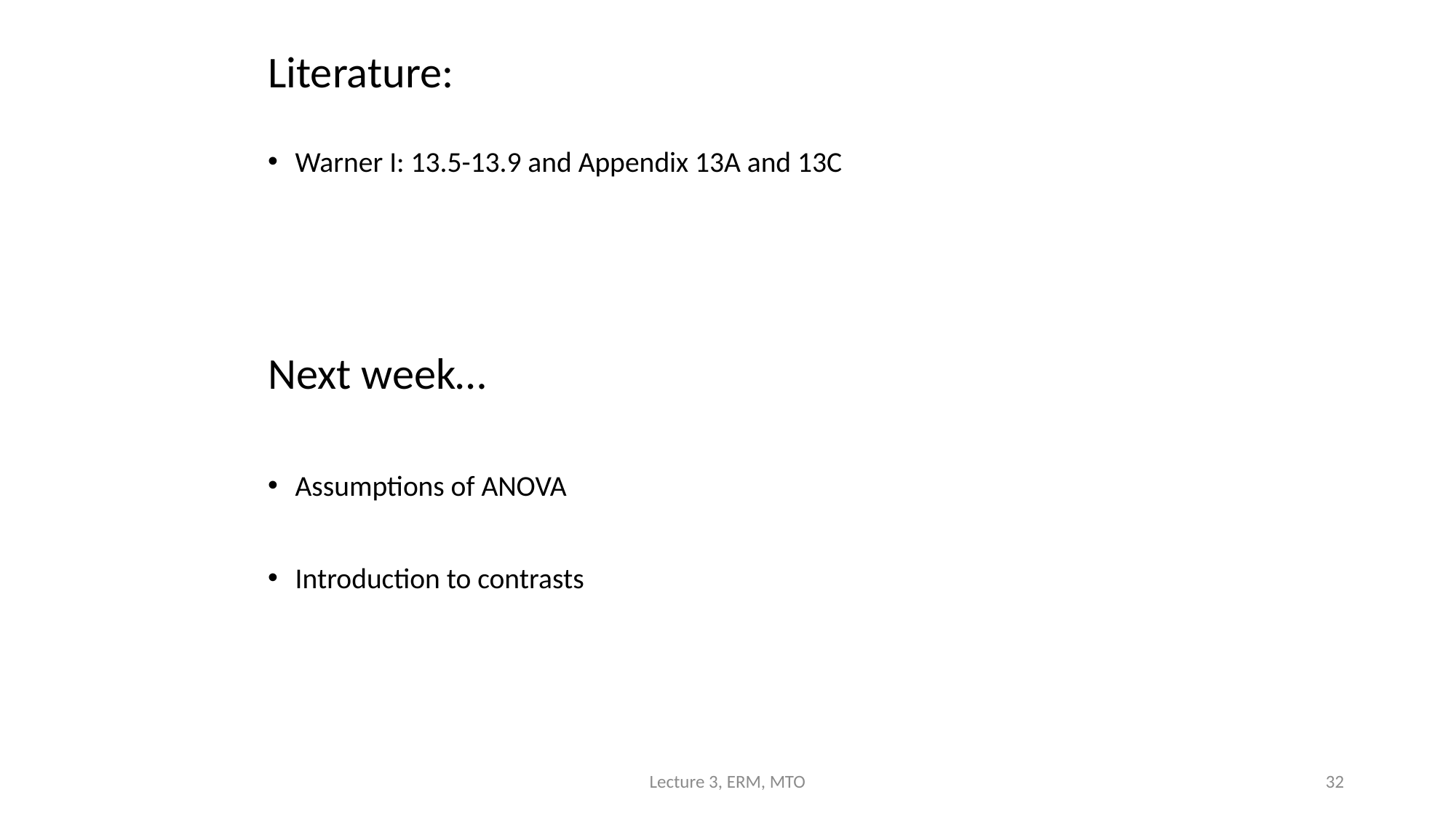

# Literature:
Warner I: 13.5-13.9 and Appendix 13A and 13C

Assumptions of ANOVA

Introduction to contrasts
Next week…

Lecture 3, ERM, MTO
32